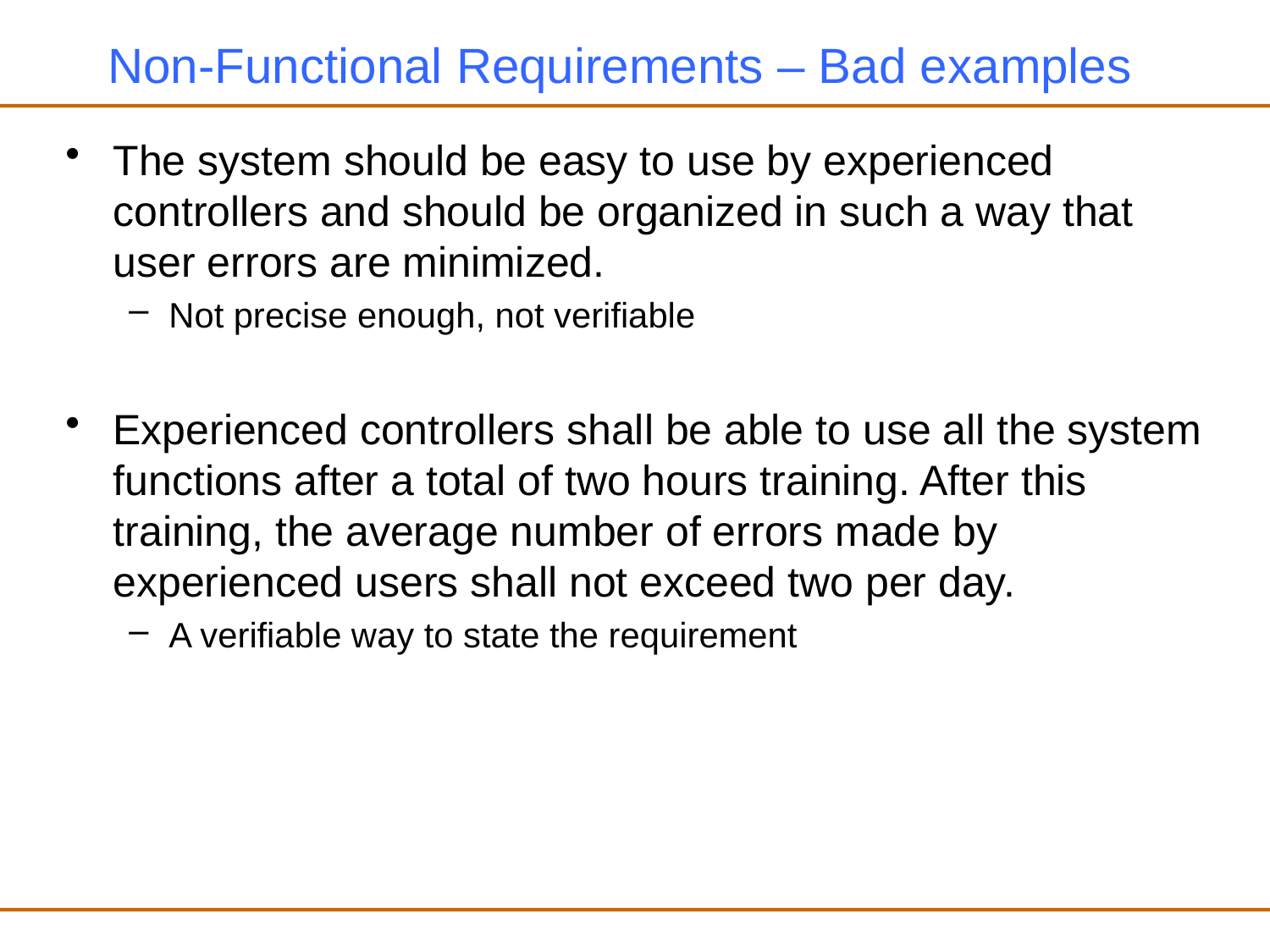

# Non-Functional Requirements – Bad examples
The system should be easy to use by experienced controllers and should be organized in such a way that user errors are minimized.
Not precise enough, not verifiable

Experienced controllers shall be able to use all the system functions after a total of two hours training. After this training, the average number of errors made by experienced users shall not exceed two per day.
A verifiable way to state the requirement